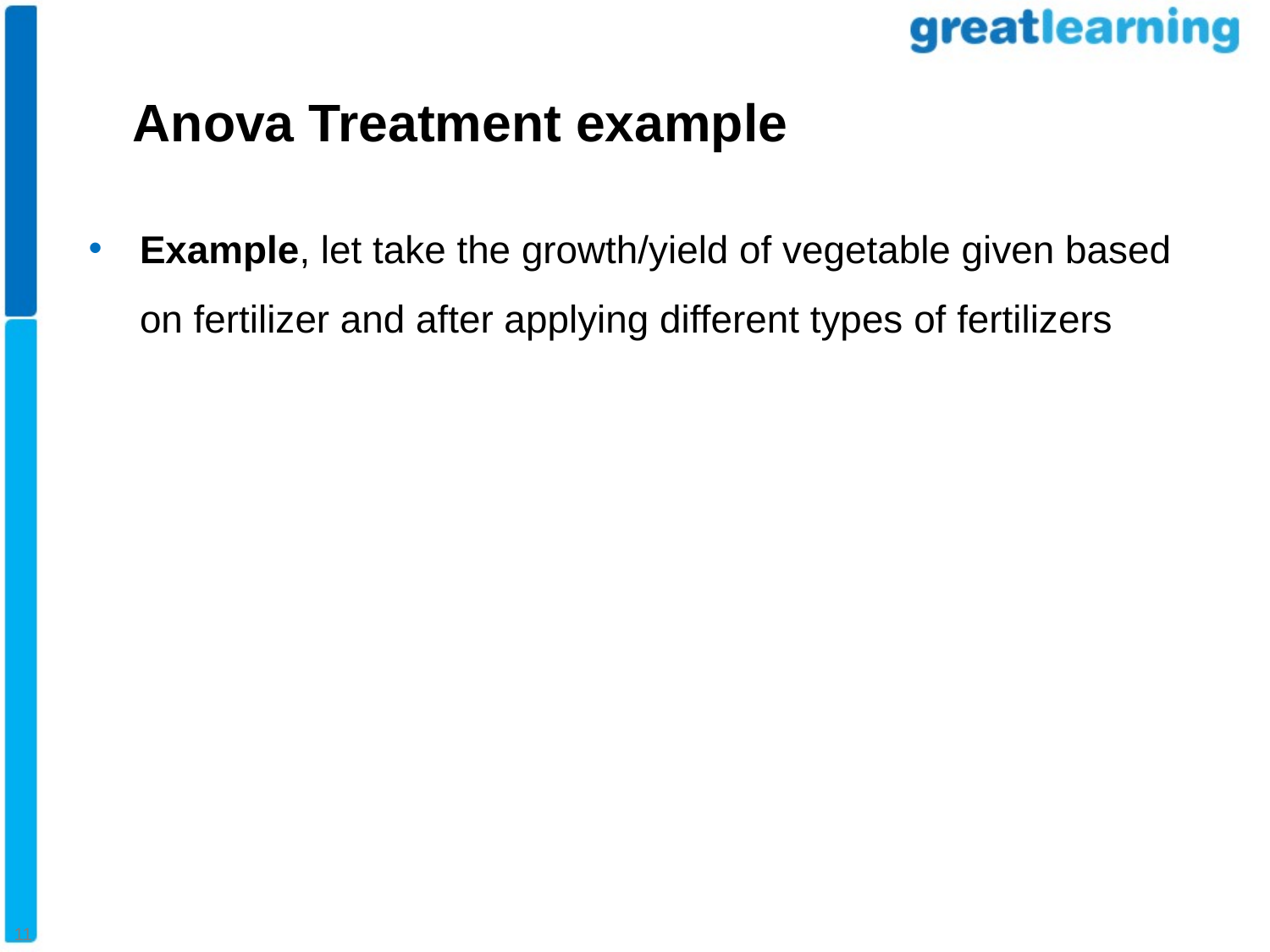

Anova Treatment example
Example, let take the growth/yield of vegetable given based on fertilizer and after applying different types of fertilizers